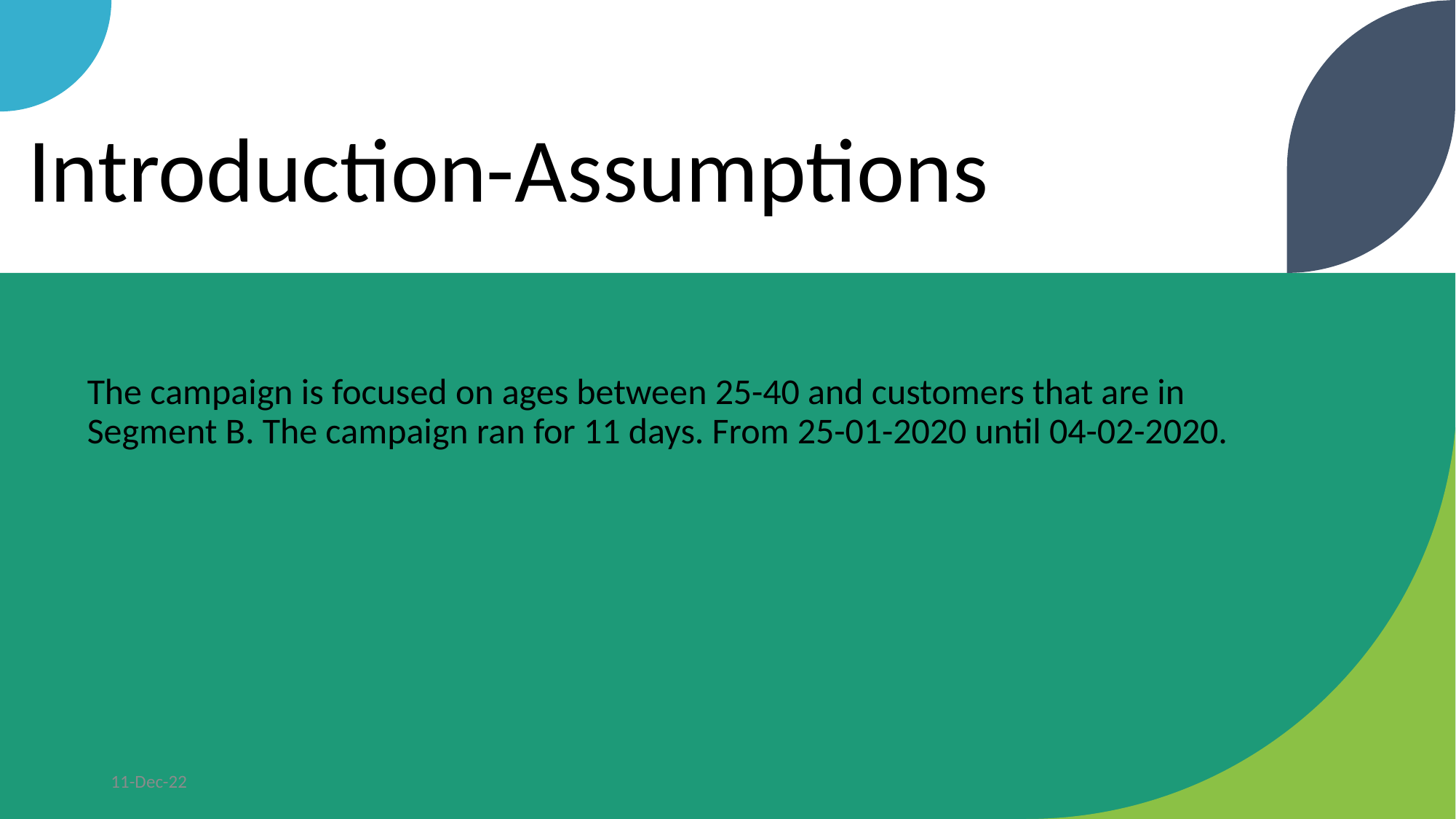

# Introduction-Assumptions
The campaign is focused on ages between 25-40 and customers that are in Segment B. The campaign ran for 11 days. From 25-01-2020 until 04-02-2020.
11-Dec-22
Campaign Analysis
3